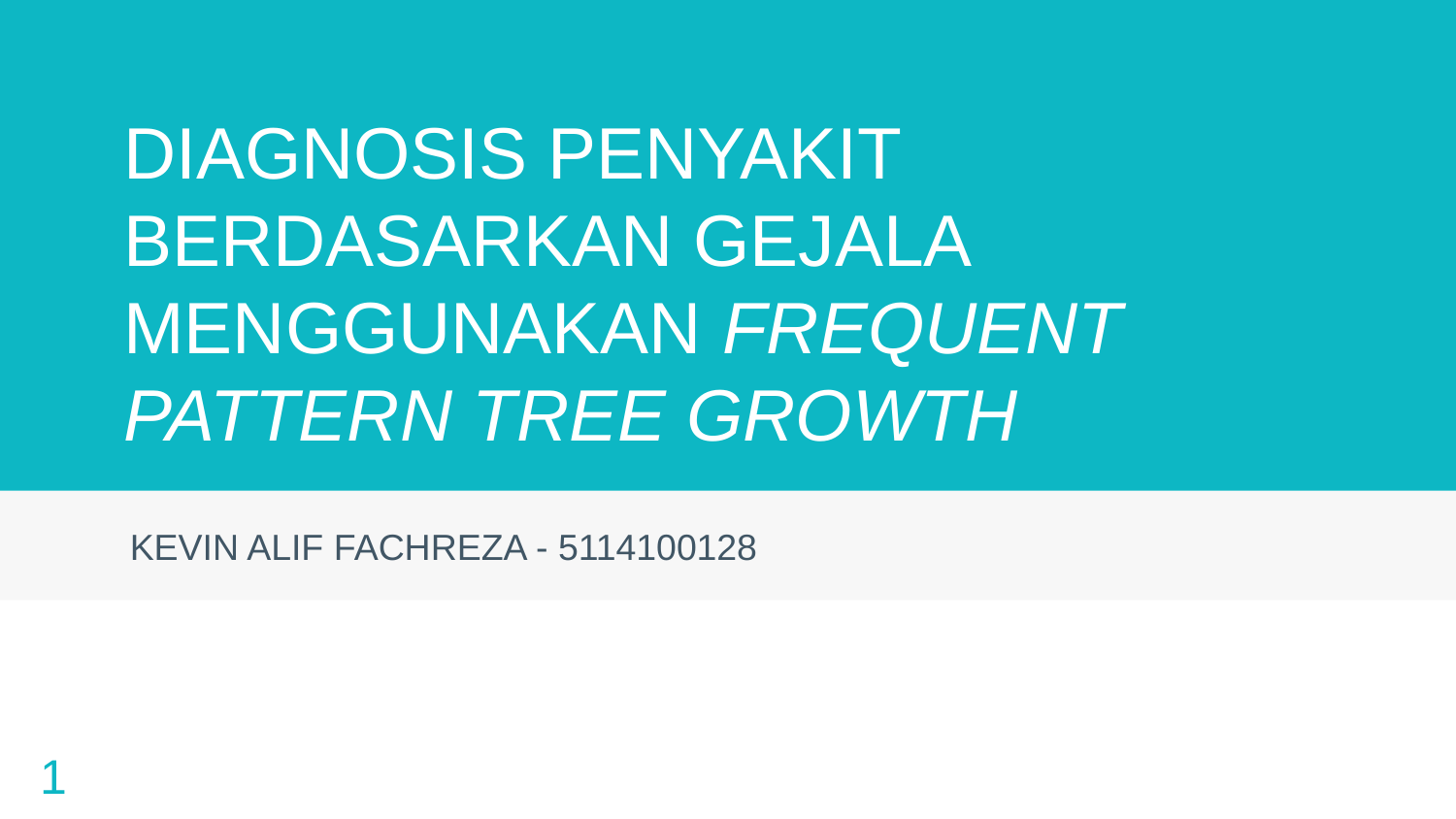

# DIAGNOSIS PENYAKIT BERDASARKAN GEJALA MENGGUNAKAN FREQUENT PATTERN TREE GROWTH
KEVIN ALIF FACHREZA - 5114100128
1